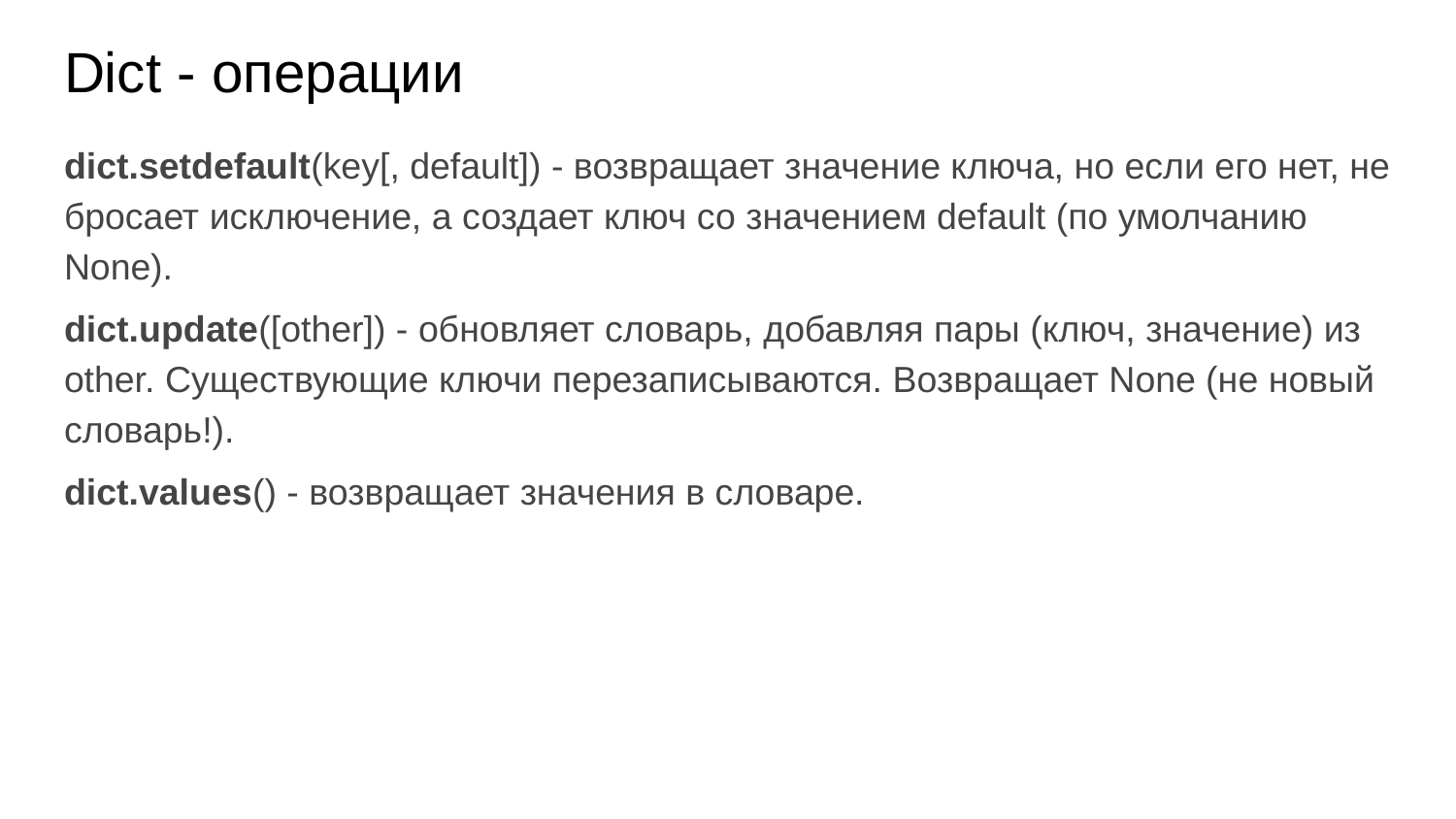

# Dict - операции
dict.setdefault(key[, default]) - возвращает значение ключа, но если его нет, не бросает исключение, а создает ключ со значением default (по умолчанию None).
dict.update([other]) - обновляет словарь, добавляя пары (ключ, значение) из other. Существующие ключи перезаписываются. Возвращает None (не новый словарь!).
dict.values() - возвращает значения в словаре.